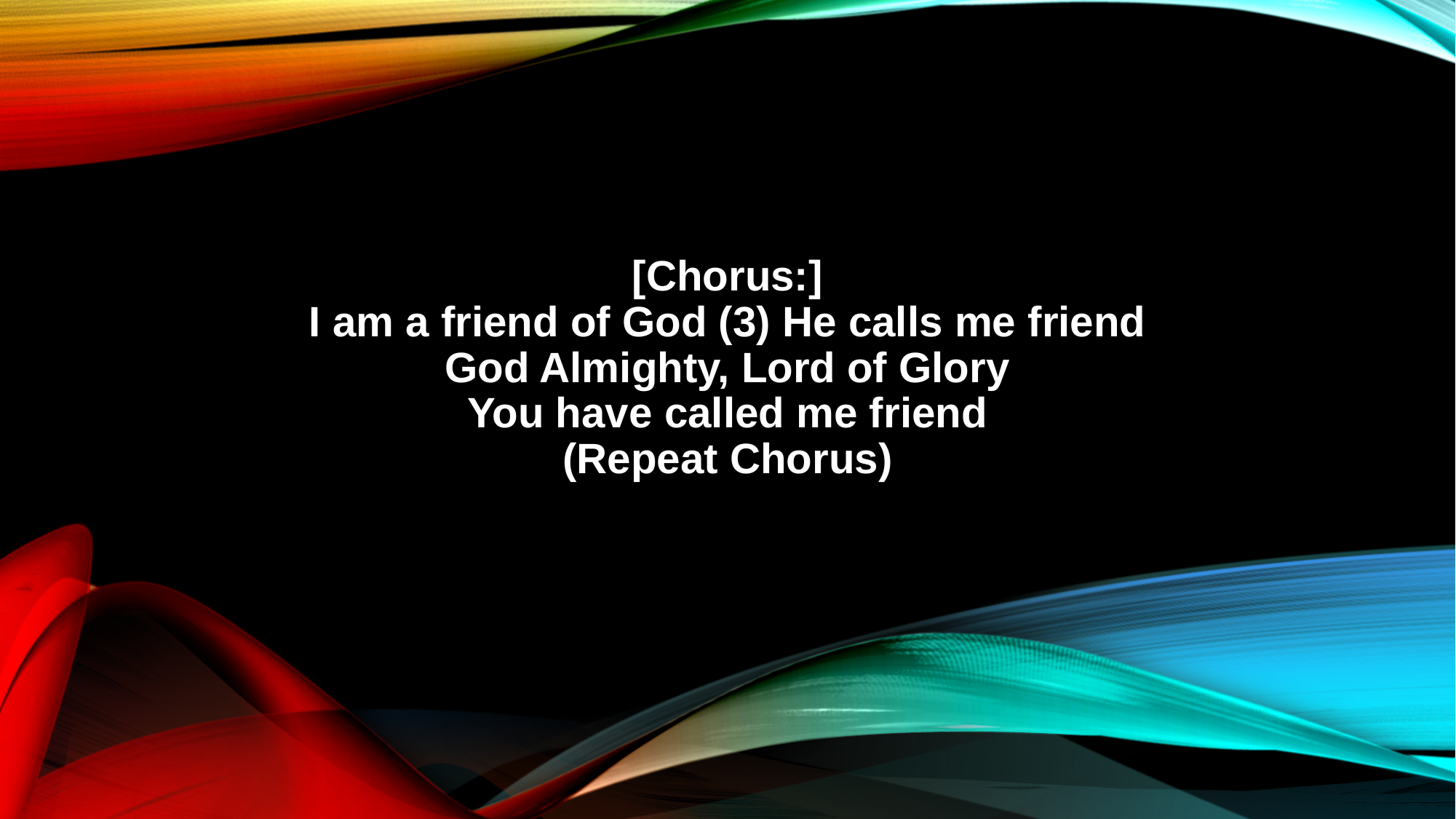

[Chorus:]
I am a friend of God (3) He calls me friend
God Almighty, Lord of Glory
You have called me friend
(Repeat Chorus)